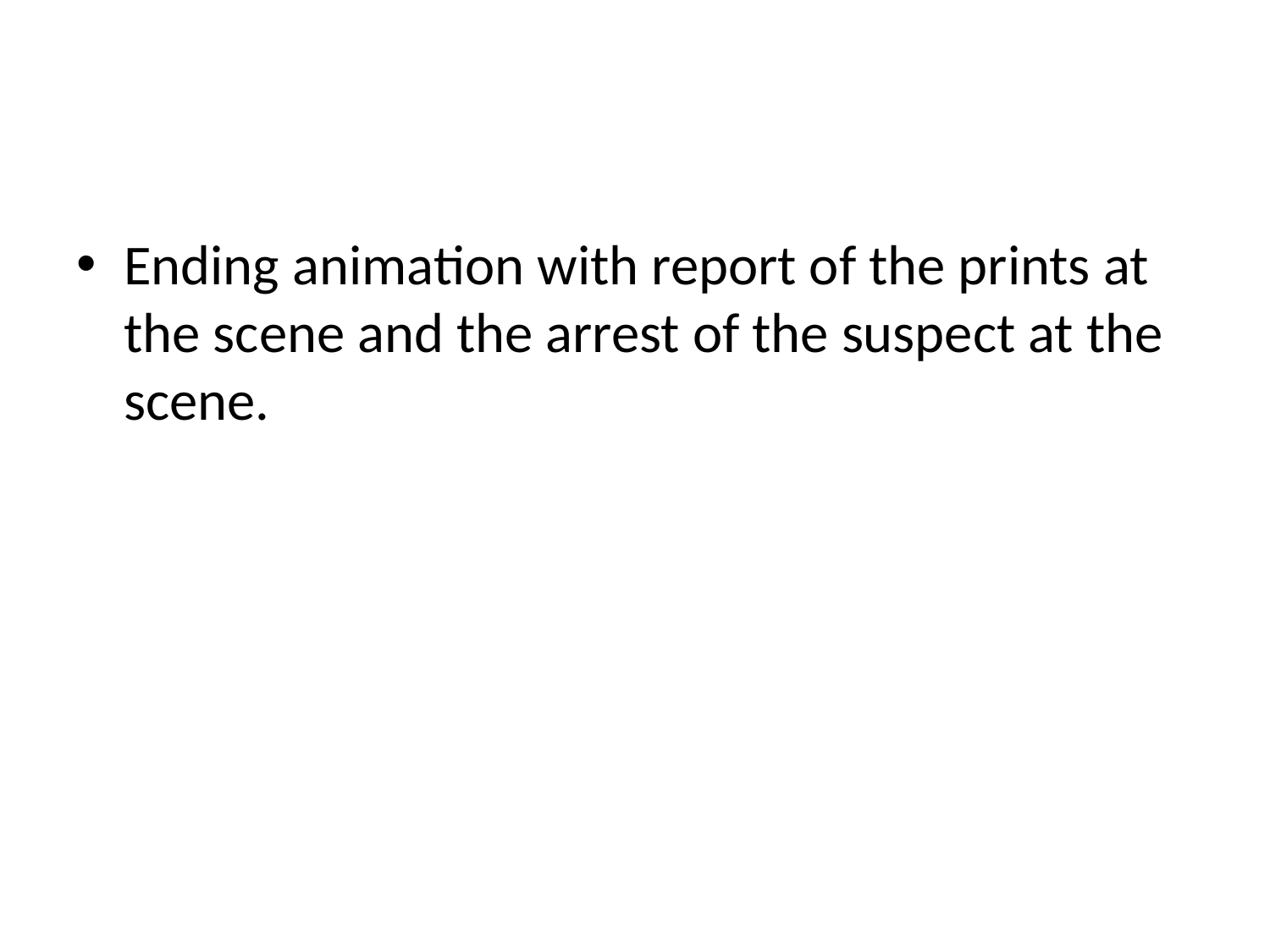

#
Ending animation with report of the prints at the scene and the arrest of the suspect at the scene.